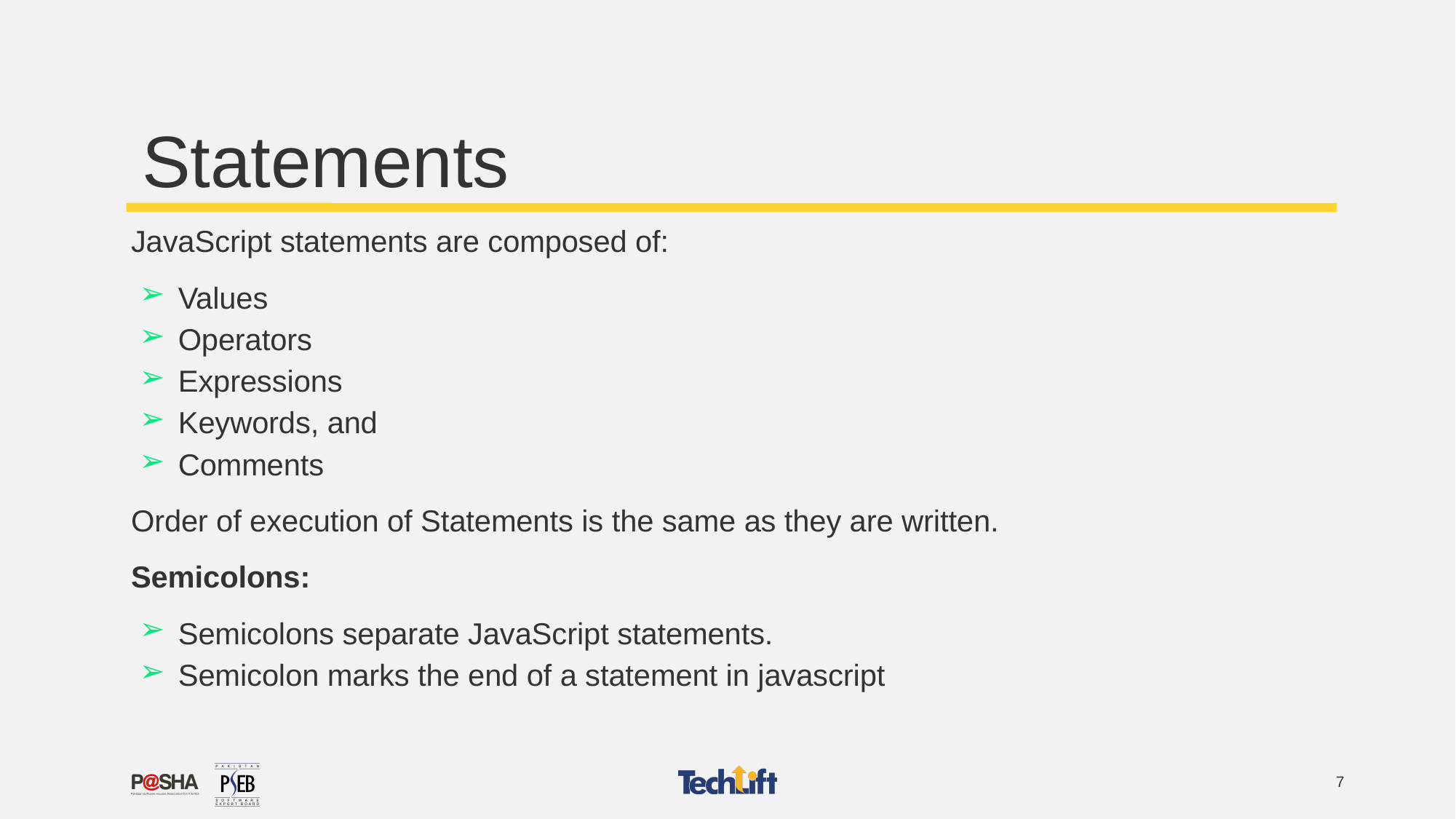

# Statements
JavaScript statements are composed of:
Values
Operators
Expressions
Keywords, and
Comments
Order of execution of Statements is the same as they are written.
Semicolons:
Semicolons separate JavaScript statements.
Semicolon marks the end of a statement in javascript
7